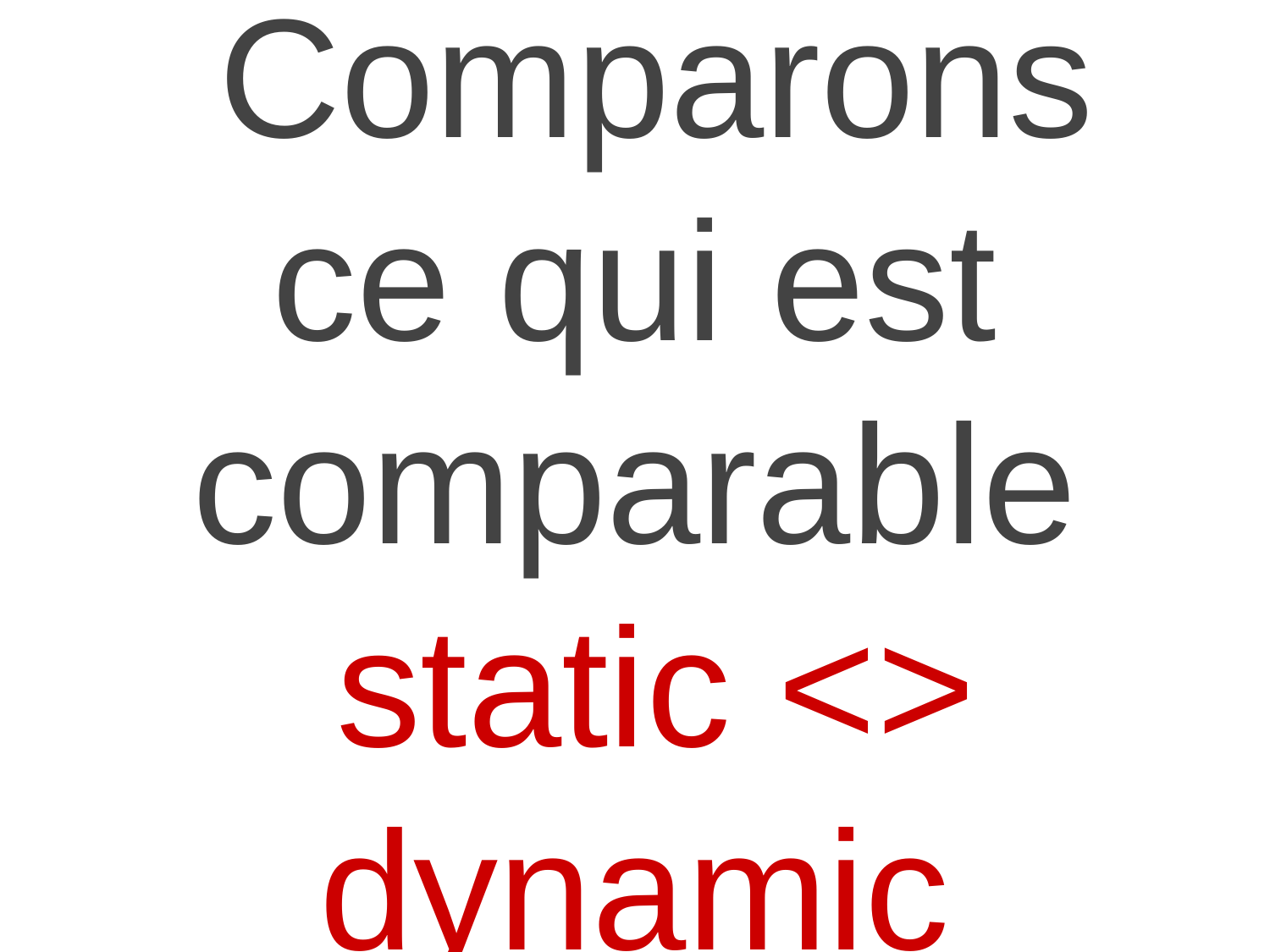

# Comparons ce qui est comparable
static <> dynamic